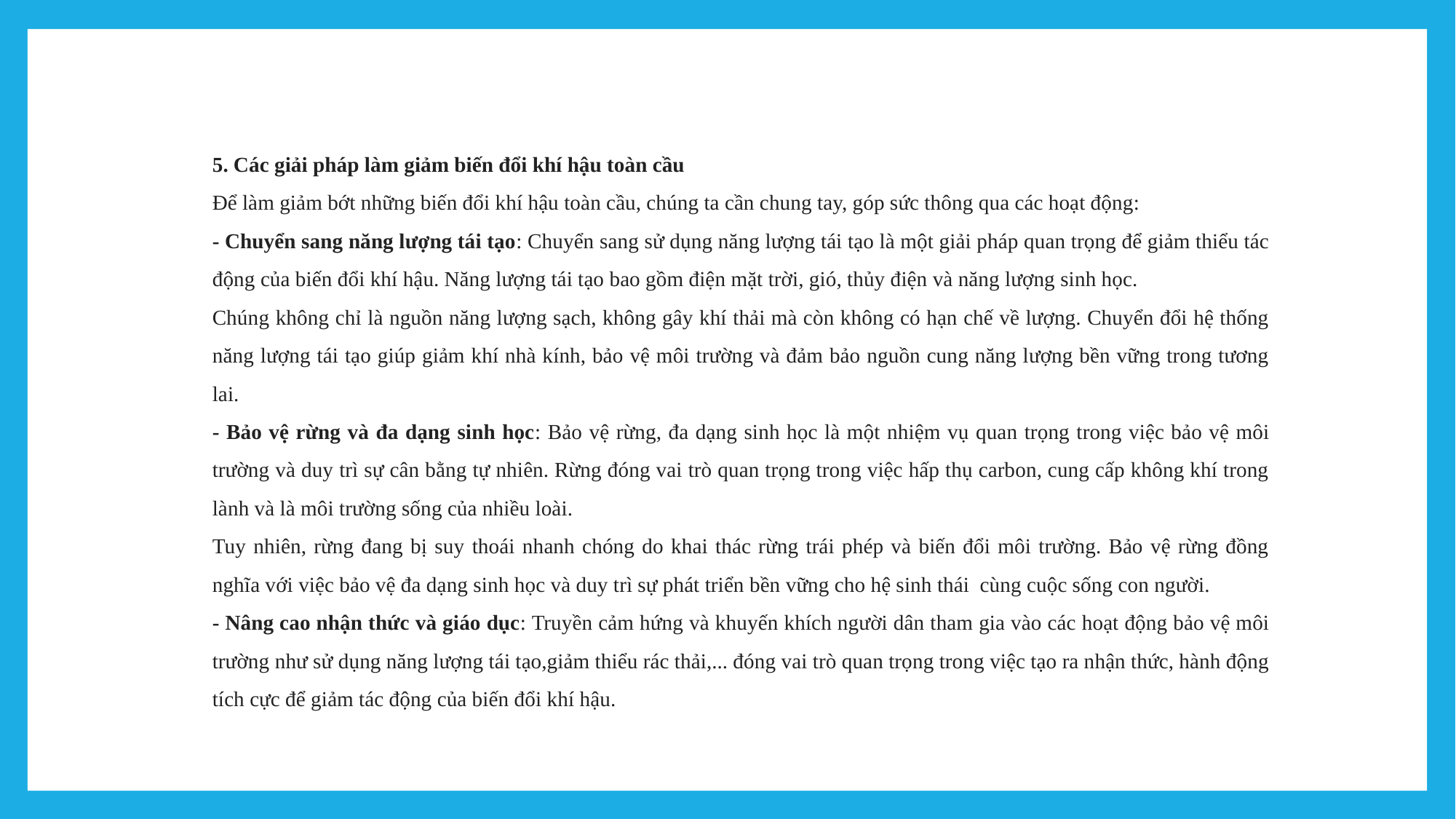

5. Các giải pháp làm giảm biến đổi khí hậu toàn cầu
Để làm giảm bớt những biến đổi khí hậu toàn cầu, chúng ta cần chung tay, góp sức thông qua các hoạt động:
- Chuyển sang năng lượng tái tạo: Chuyển sang sử dụng năng lượng tái tạo là một giải pháp quan trọng để giảm thiểu tác động của biến đổi khí hậu. Năng lượng tái tạo bao gồm điện mặt trời, gió, thủy điện và năng lượng sinh học.
Chúng không chỉ là nguồn năng lượng sạch, không gây khí thải mà còn không có hạn chế về lượng. Chuyển đổi hệ thống năng lượng tái tạo giúp giảm khí nhà kính, bảo vệ môi trường và đảm bảo nguồn cung năng lượng bền vững trong tương lai.
- Bảo vệ rừng và đa dạng sinh học: Bảo vệ rừng, đa dạng sinh học là một nhiệm vụ quan trọng trong việc bảo vệ môi trường và duy trì sự cân bằng tự nhiên. Rừng đóng vai trò quan trọng trong việc hấp thụ carbon, cung cấp không khí trong lành và là môi trường sống của nhiều loài.
Tuy nhiên, rừng đang bị suy thoái nhanh chóng do khai thác rừng trái phép và biến đổi môi trường. Bảo vệ rừng đồng nghĩa với việc bảo vệ đa dạng sinh học và duy trì sự phát triển bền vững cho hệ sinh thái  cùng cuộc sống con người.
- Nâng cao nhận thức và giáo dục: Truyền cảm hứng và khuyến khích người dân tham gia vào các hoạt động bảo vệ môi trường như sử dụng năng lượng tái tạo,giảm thiểu rác thải,... đóng vai trò quan trọng trong việc tạo ra nhận thức, hành động tích cực để giảm tác động của biến đổi khí hậu.